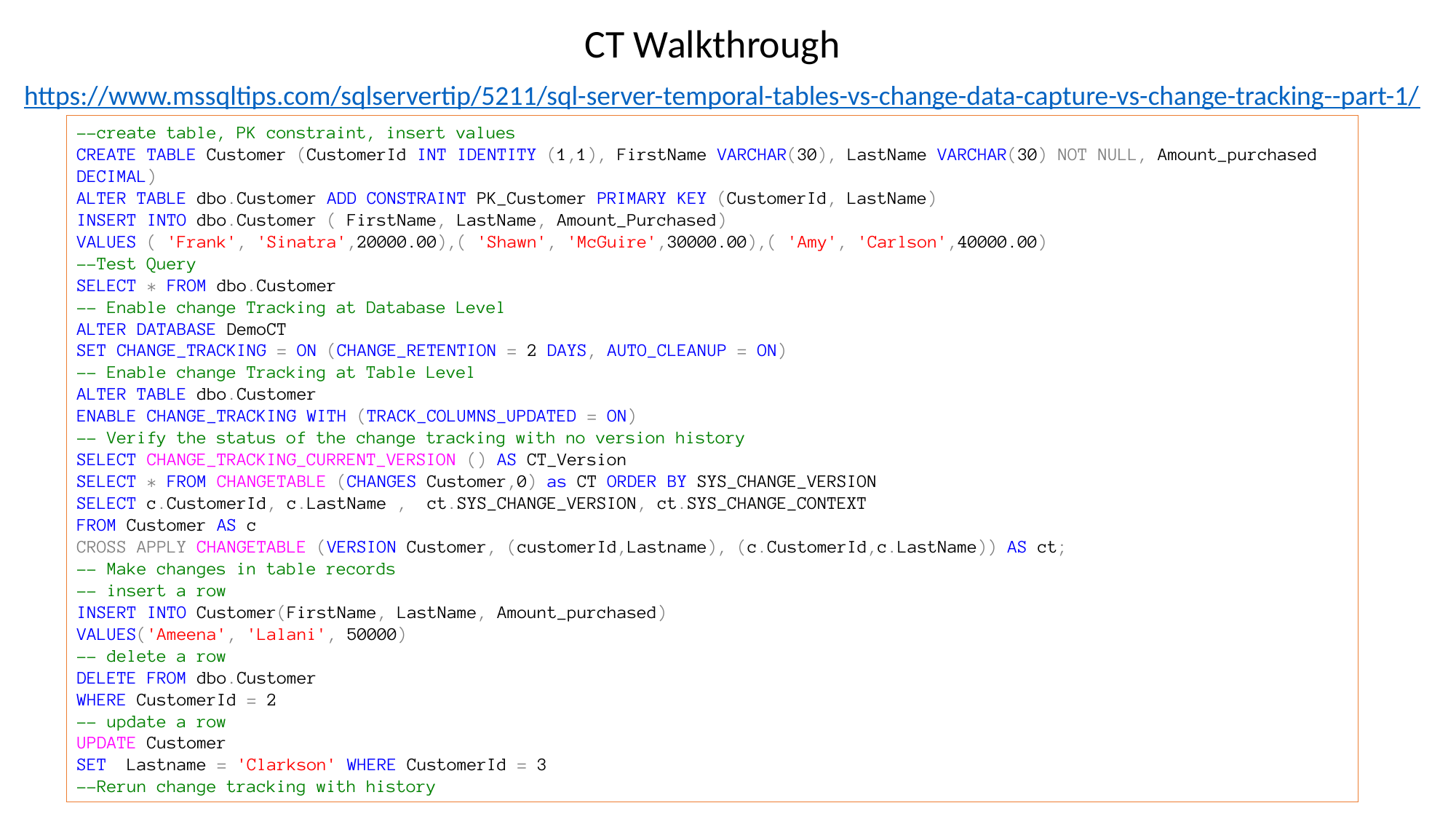

# CT Walkthrough
https://www.mssqltips.com/sqlservertip/5211/sql-server-temporal-tables-vs-change-data-capture-vs-change-tracking--part-1/

--create table, PK constraint, insert values
CREATE TABLE Customer (CustomerId INT IDENTITY (1,1), FirstName VARCHAR(30), LastName VARCHAR(30) NOT NULL, Amount_purchased DECIMAL)
ALTER TABLE dbo.Customer ADD CONSTRAINT PK_Customer PRIMARY KEY (CustomerId, LastName)
INSERT INTO dbo.Customer ( FirstName, LastName, Amount_Purchased)
VALUES ( 'Frank', 'Sinatra',20000.00),( 'Shawn', 'McGuire',30000.00),( 'Amy', 'Carlson',40000.00)
--Test Query
SELECT * FROM dbo.Customer
-- Enable change Tracking at Database Level
ALTER DATABASE DemoCT
SET CHANGE_TRACKING = ON (CHANGE_RETENTION = 2 DAYS, AUTO_CLEANUP = ON)
-- Enable change Tracking at Table Level
ALTER TABLE dbo.Customer
ENABLE CHANGE_TRACKING WITH (TRACK_COLUMNS_UPDATED = ON)
-- Verify the status of the change tracking with no version history
SELECT CHANGE_TRACKING_CURRENT_VERSION () AS CT_Version
SELECT * FROM CHANGETABLE (CHANGES Customer,0) as CT ORDER BY SYS_CHANGE_VERSION
SELECT c.CustomerId, c.LastName ,  ct.SYS_CHANGE_VERSION, ct.SYS_CHANGE_CONTEXT
FROM Customer AS c
CROSS APPLY CHANGETABLE (VERSION Customer, (customerId,Lastname), (c.CustomerId,c.LastName)) AS ct;
-- Make changes in table records
-- insert a row
INSERT INTO Customer(FirstName, LastName, Amount_purchased)
VALUES('Ameena', 'Lalani', 50000)
-- delete a row
DELETE FROM dbo.Customer
WHERE CustomerId = 2
-- update a row
UPDATE Customer
SET  Lastname = 'Clarkson' WHERE CustomerId = 3
--Rerun change tracking with history